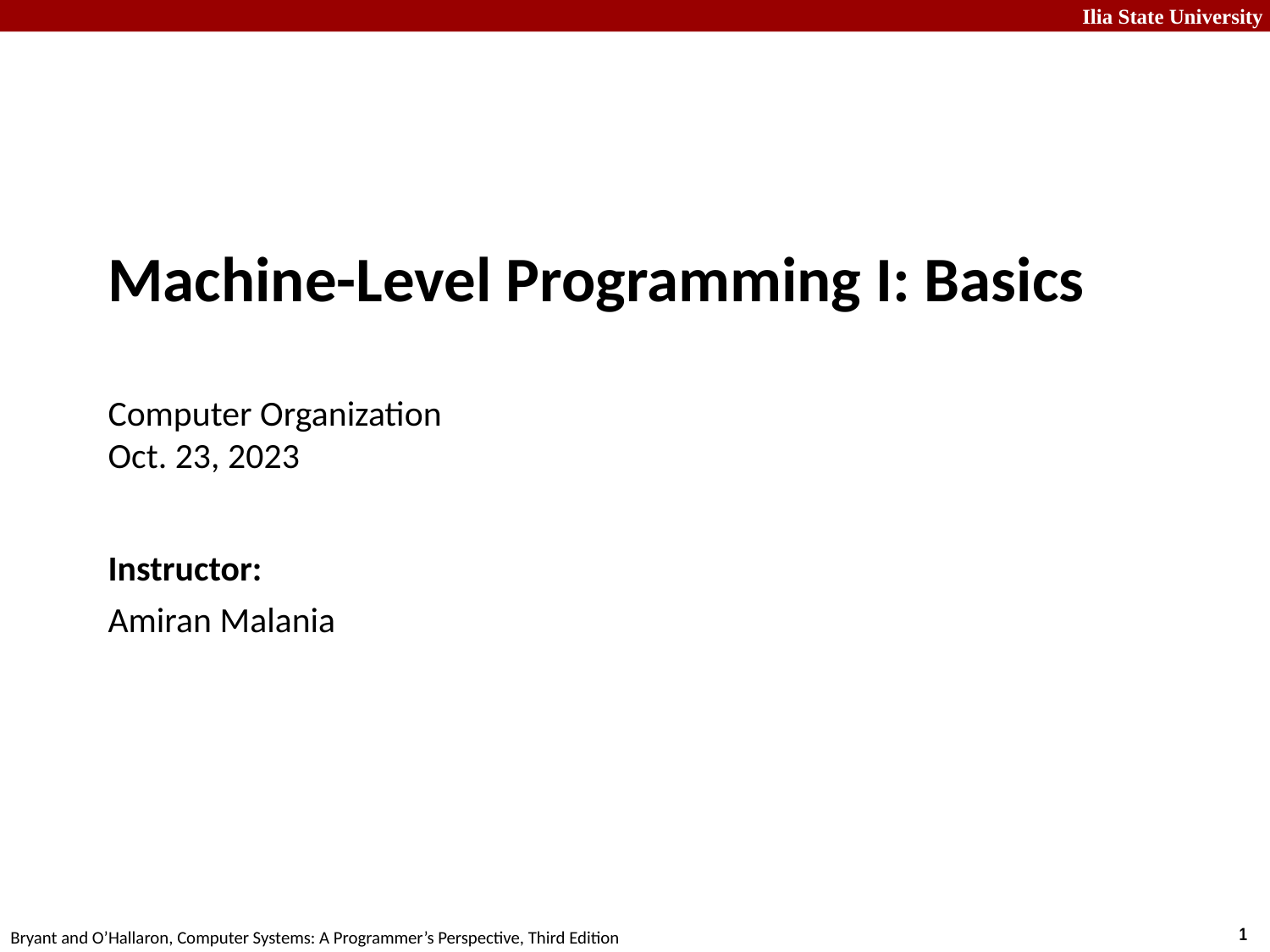

# Machine-Level Programming I: Basics Computer Organization Oct. 23, 2023
Instructor:
Amiran Malania